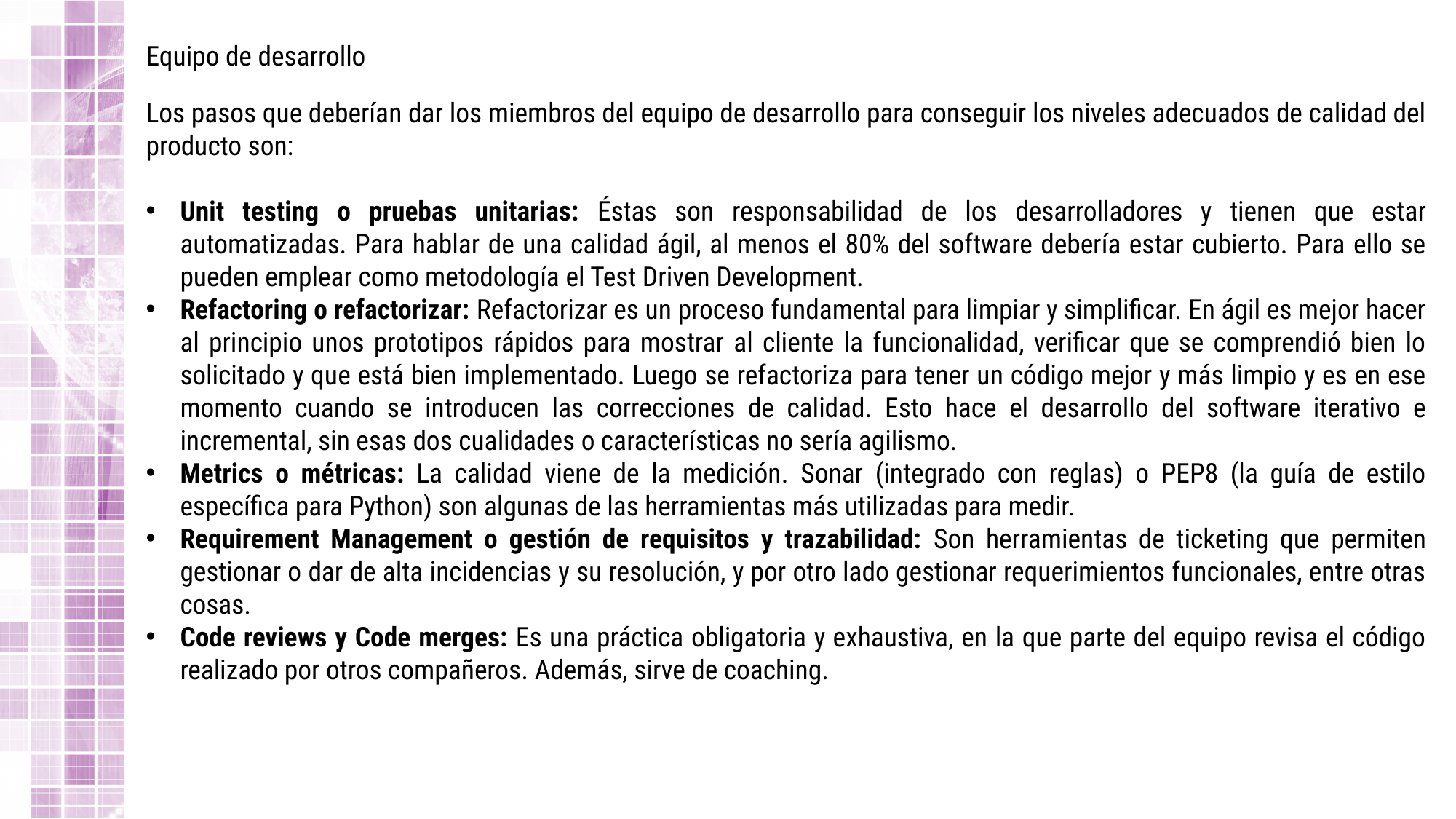

Equipo de desarrollo
Los pasos que deberían dar los miembros del equipo de desarrollo para conseguir los niveles adecuados de calidad del producto son:

Unit testing o pruebas unitarias: Éstas son responsabilidad de los desarrolladores y tienen que estar automatizadas. Para hablar de una calidad ágil, al menos el 80% del software debería estar cubierto. Para ello se pueden emplear como metodología el Test Driven Development.
Refactoring o refactorizar: Refactorizar es un proceso fundamental para limpiar y simplificar. En ágil es mejor hacer al principio unos prototipos rápidos para mostrar al cliente la funcionalidad, verificar que se comprendió bien lo solicitado y que está bien implementado. Luego se refactoriza para tener un código mejor y más limpio y es en ese momento cuando se introducen las correcciones de calidad. Esto hace el desarrollo del software iterativo e incremental, sin esas dos cualidades o características no sería agilismo.
Metrics o métricas: La calidad viene de la medición. Sonar (integrado con reglas) o PEP8 (la guía de estilo específica para Python) son algunas de las herramientas más utilizadas para medir.
Requirement Management o gestión de requisitos y trazabilidad: Son herramientas de ticketing que permiten gestionar o dar de alta incidencias y su resolución, y por otro lado gestionar requerimientos funcionales, entre otras cosas.
Code reviews y Code merges: Es una práctica obligatoria y exhaustiva, en la que parte del equipo revisa el código realizado por otros compañeros. Además, sirve de coaching.